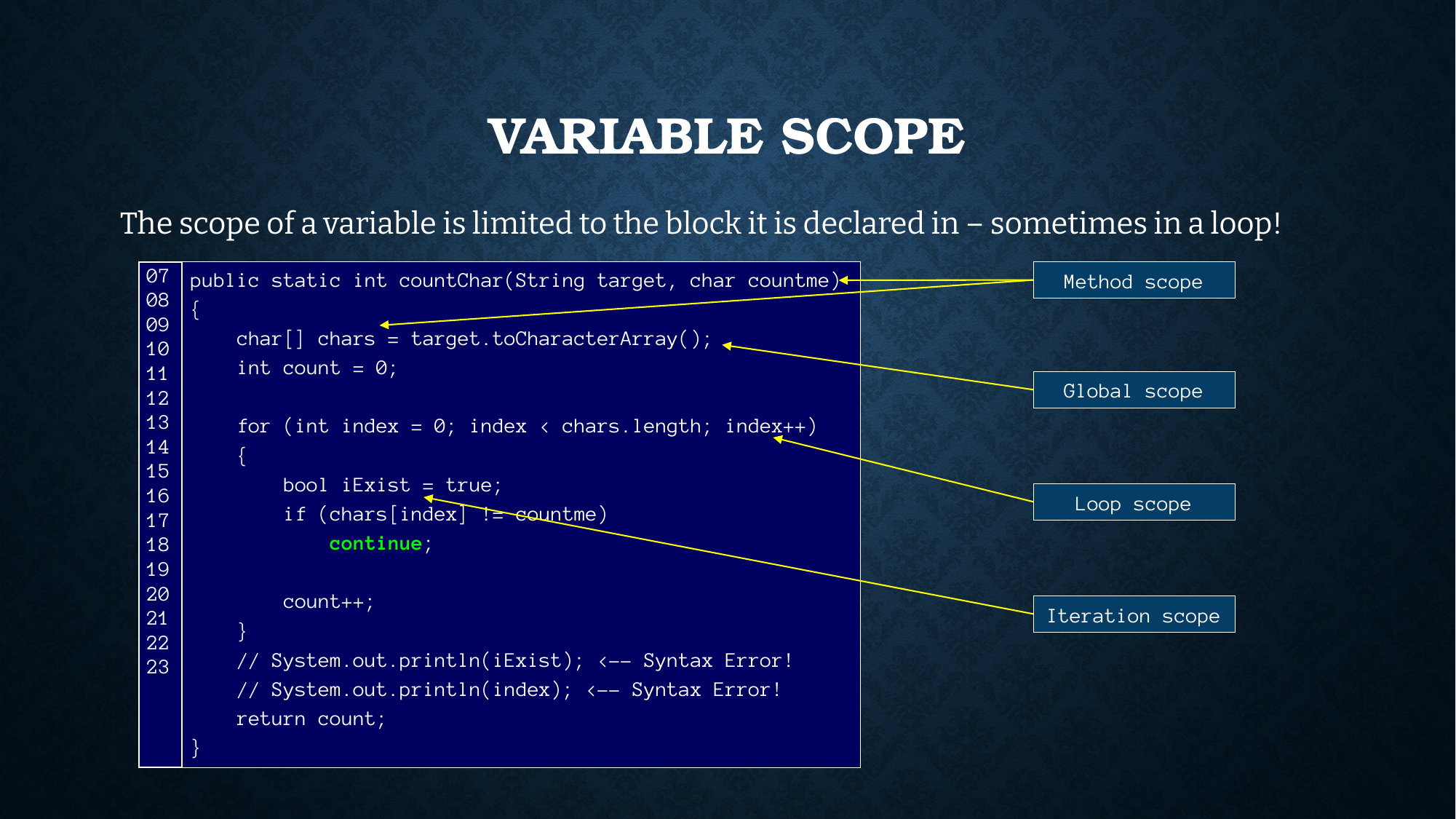

# Variable Scope
The scope of a variable is limited to the block it is declared in – sometimes in a loop!
| 07 08 09 10 11 12 13 14 15 16 17 18 19 20 21 22 23 |
| --- |
public static int countChar(String target, char countme)
{
    char[] chars = target.toCharacterArray();
    int count = 0;

    for (int index = 0; index < chars.length; index++)
    {
        bool iExist = true;
        if (chars[index] != countme)
            continue;

        count++;
    }
    // System.out.println(iExist); <-- Syntax Error!
    // System.out.println(index); <-- Syntax Error!
    return count;
}
Method scope
Global scope
Loop scope
Iteration scope